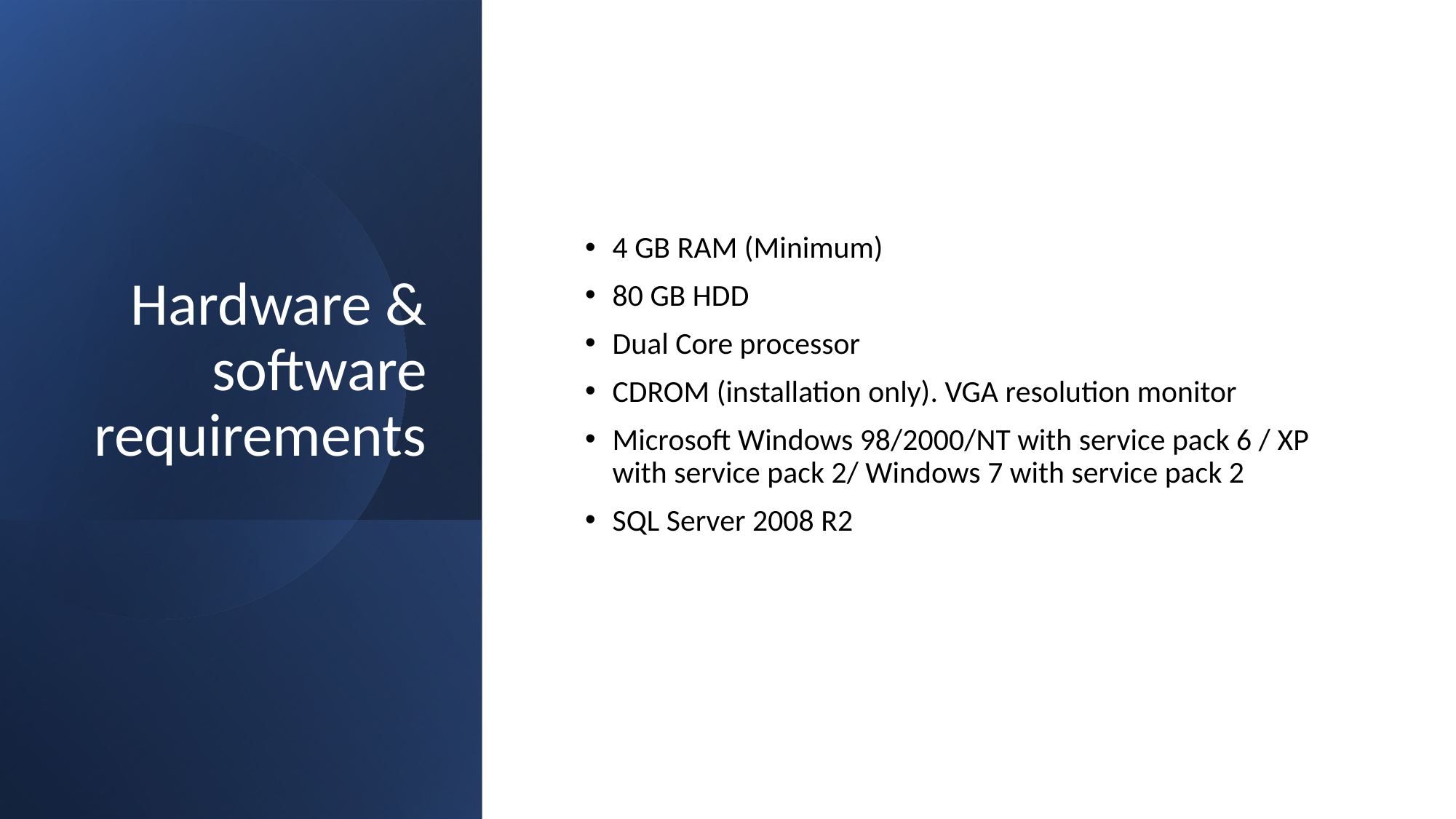

# Hardware & software requirements
4 GB RAM (Minimum)
80 GB HDD
Dual Core processor
CDROM (installation only). VGA resolution monitor
Microsoft Windows 98/2000/NT with service pack 6 / XP with service pack 2/ Windows 7 with service pack 2
SQL Server 2008 R2